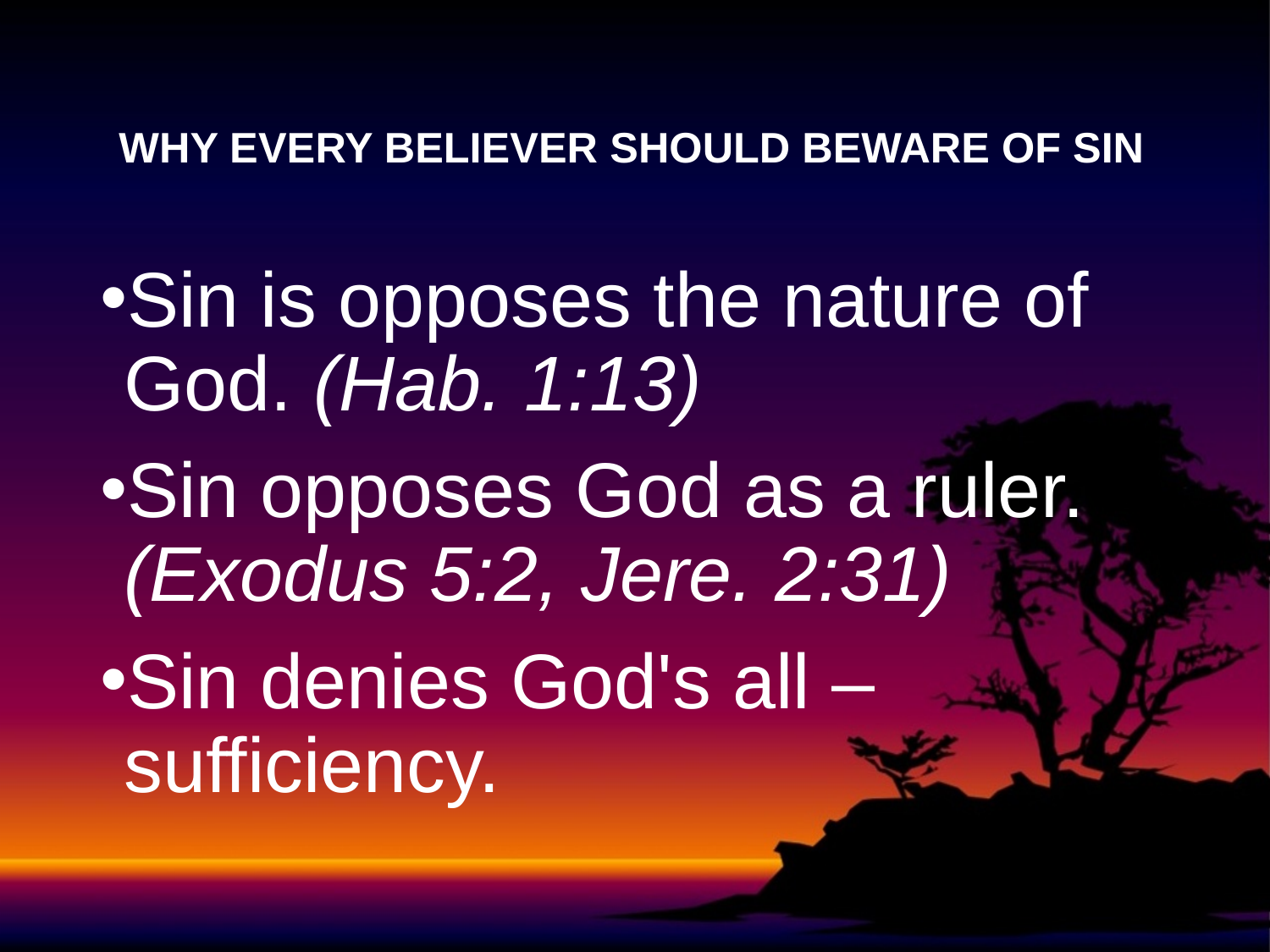

# WHY EVERY BELIEVER SHOULD BEWARE OF SIN
Sin is opposes the nature of God. (Hab. 1:13)
Sin opposes God as a ruler. (Exodus 5:2, Jere. 2:31)
Sin denies God's all –sufficiency.